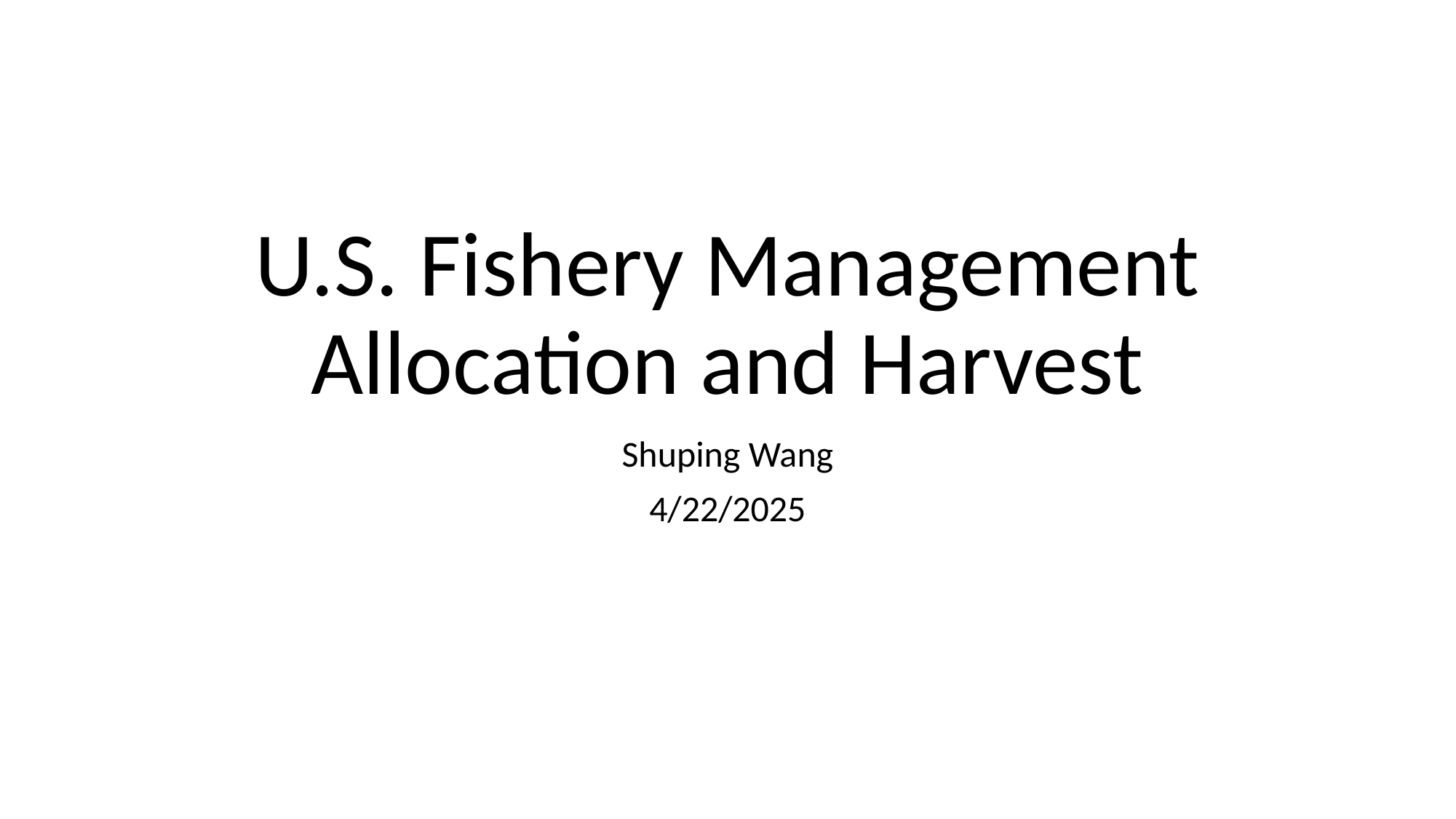

# U.S. Fishery Management Allocation and Harvest
Shuping Wang
4/22/2025